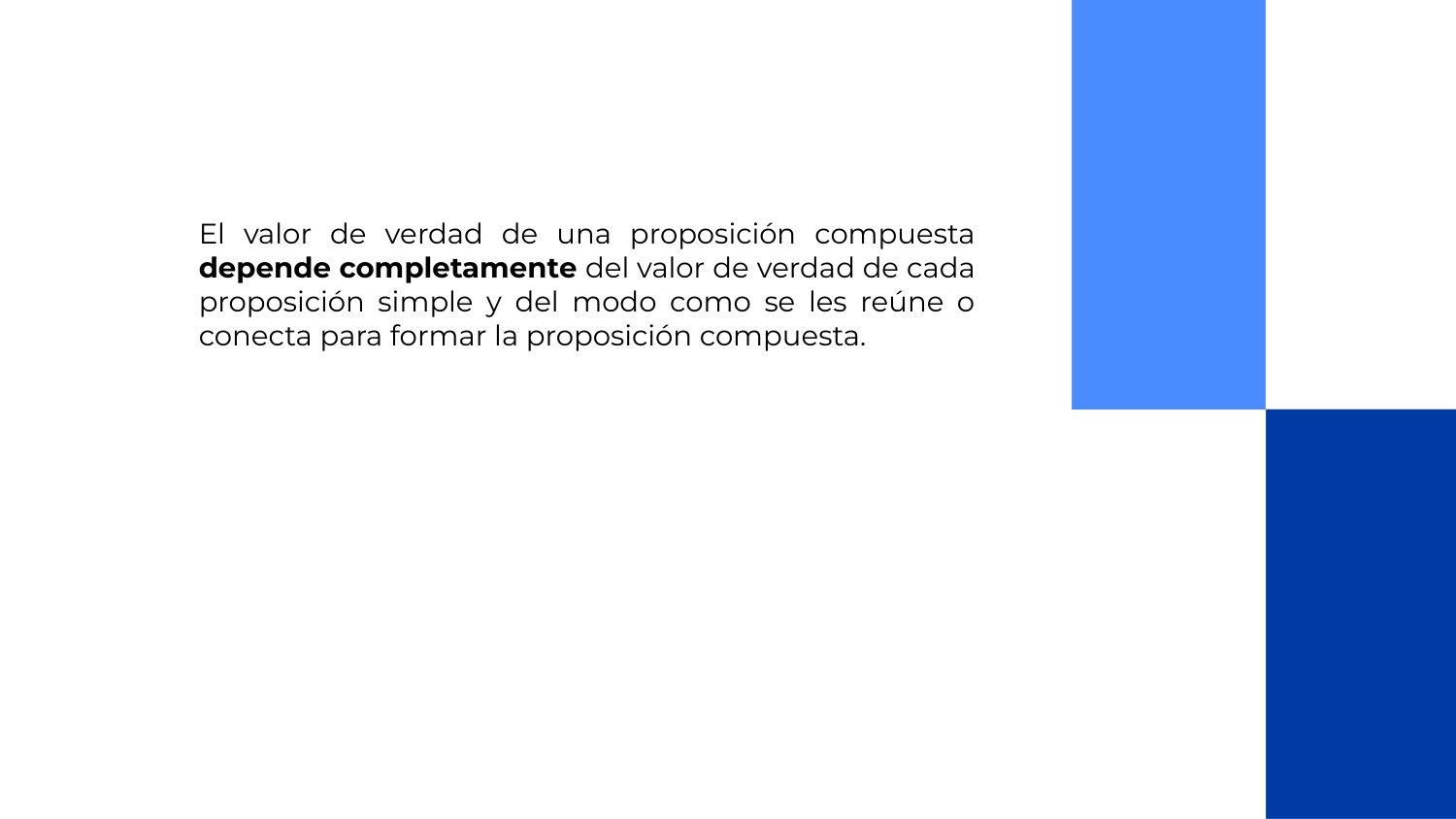

El valor de verdad de una proposición compuesta depende completamente del valor de verdad de cada proposición simple y del modo como se les reúne o conecta para formar la proposición compuesta.